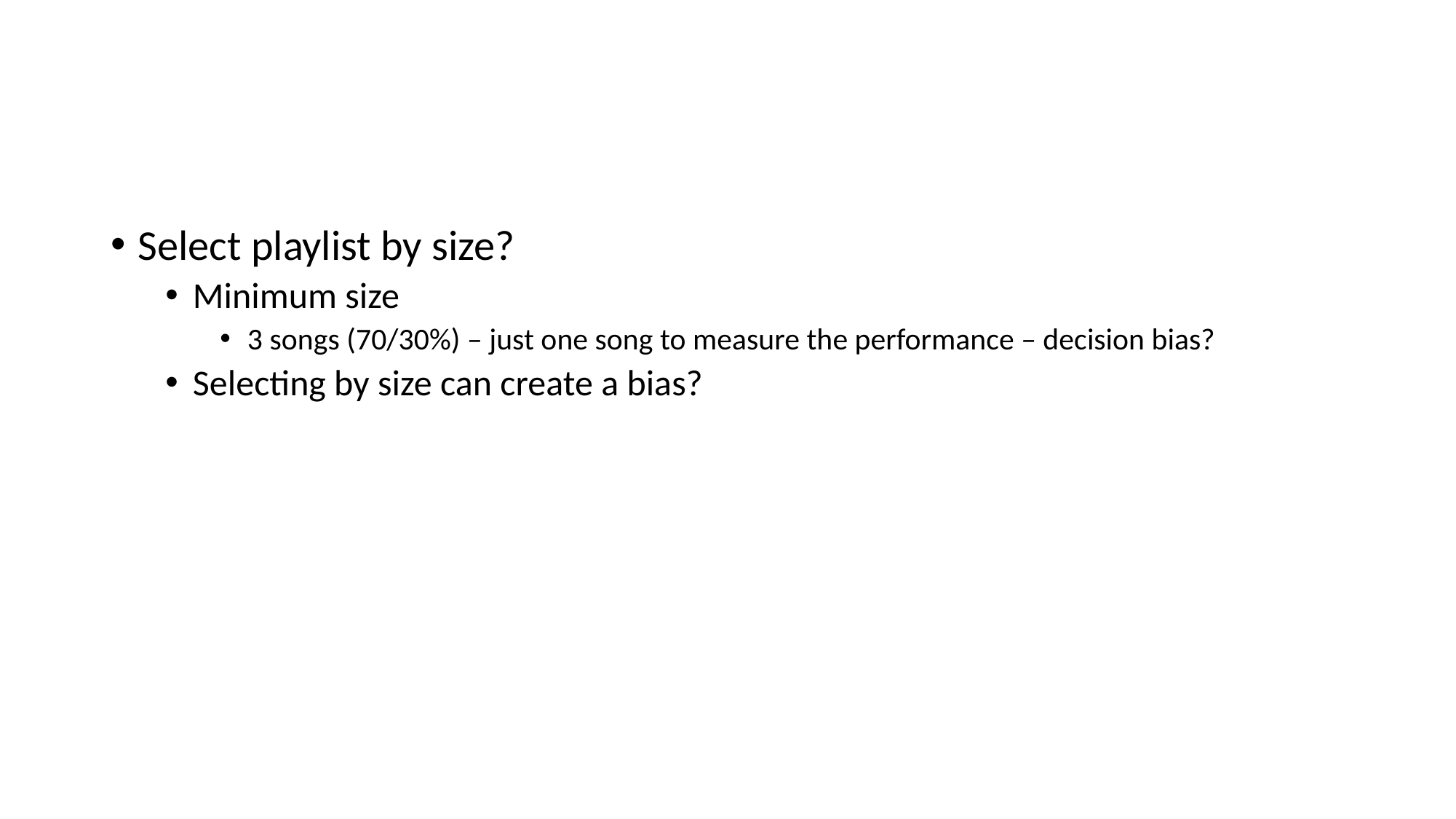

#
Select playlist by size?
Minimum size
3 songs (70/30%) – just one song to measure the performance – decision bias?
Selecting by size can create a bias?